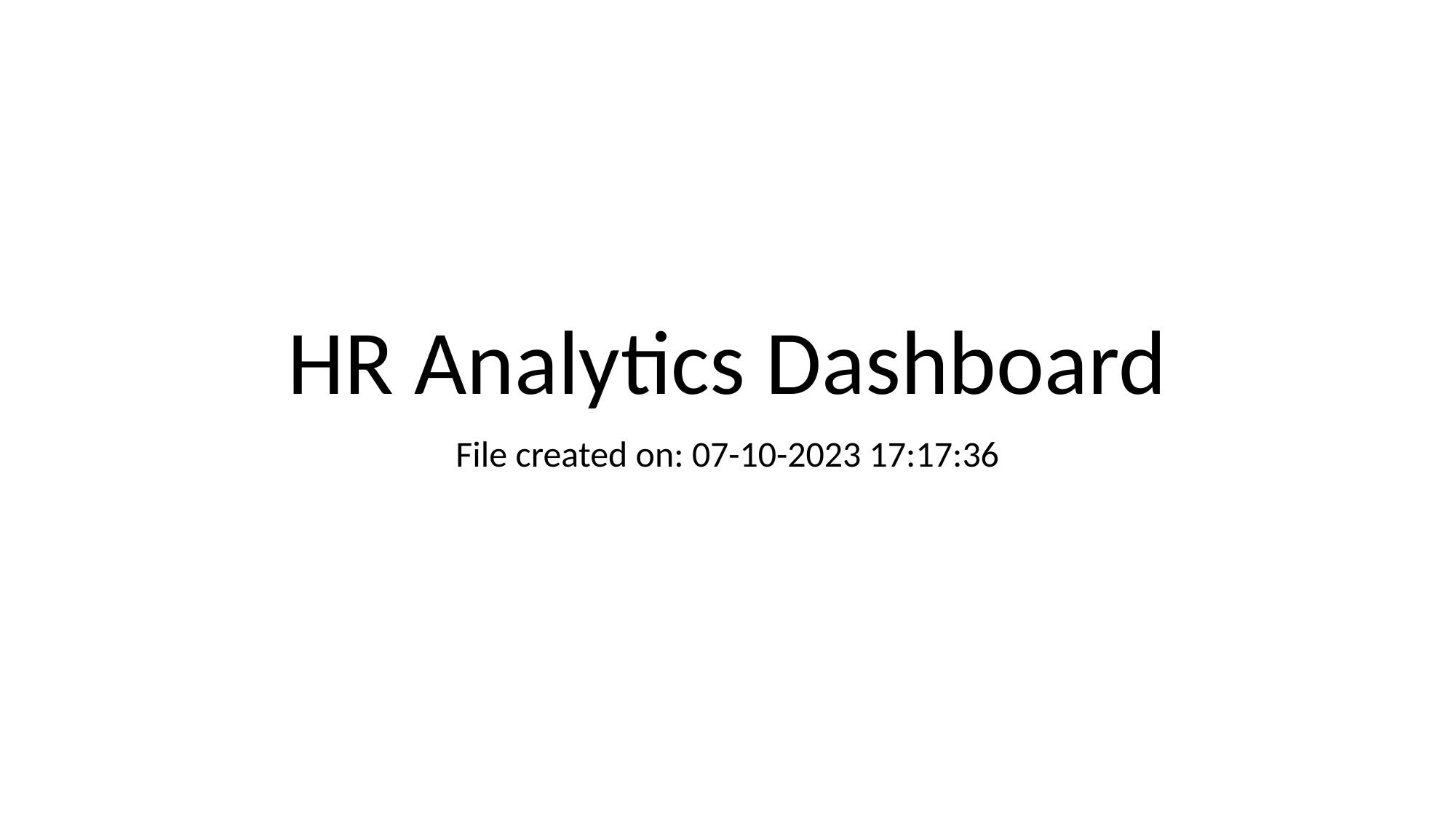

# HR Analytics Dashboard
File created on: 07-10-2023 17:17:36